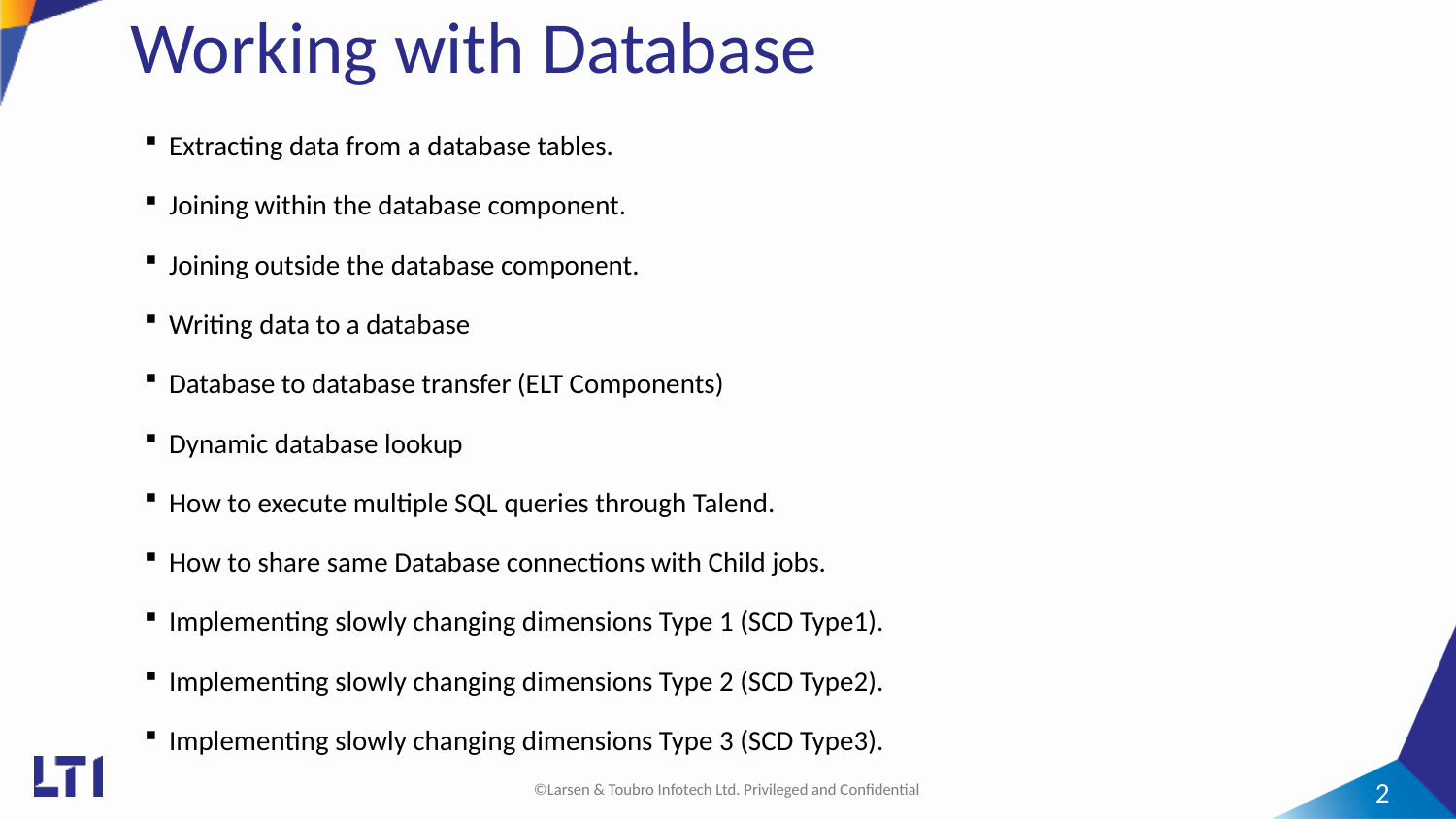

# Working with Database

Extracting data from a database tables.
Joining within the database component.
Joining outside the database component.
Writing data to a database
Database to database transfer (ELT Components)
Dynamic database lookup
How to execute multiple SQL queries through Talend.
How to share same Database connections with Child jobs.
Implementing slowly changing dimensions Type 1 (SCD Type1).
Implementing slowly changing dimensions Type 2 (SCD Type2).
Implementing slowly changing dimensions Type 3 (SCD Type3).
Copyright © 2014 by Vikram Takkar. All Rights Reserved..